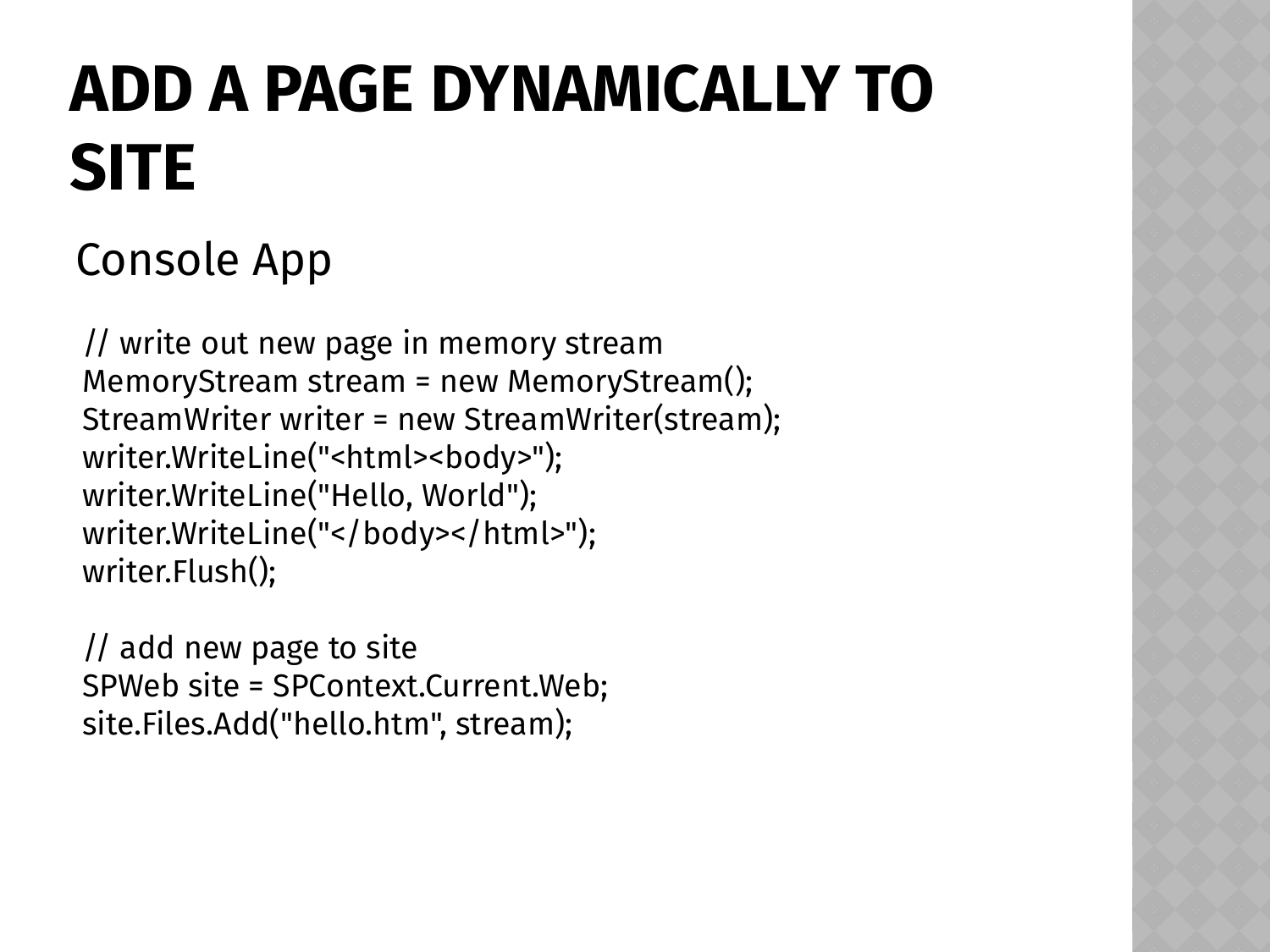

# add a page dynamically to site
Console App
// write out new page in memory stream
MemoryStream stream = new MemoryStream();
StreamWriter writer = new StreamWriter(stream);
writer.WriteLine("<html><body>");
writer.WriteLine("Hello, World");
writer.WriteLine("</body></html>");
writer.Flush();

// add new page to site
SPWeb site = SPContext.Current.Web;
site.Files.Add("hello.htm", stream);